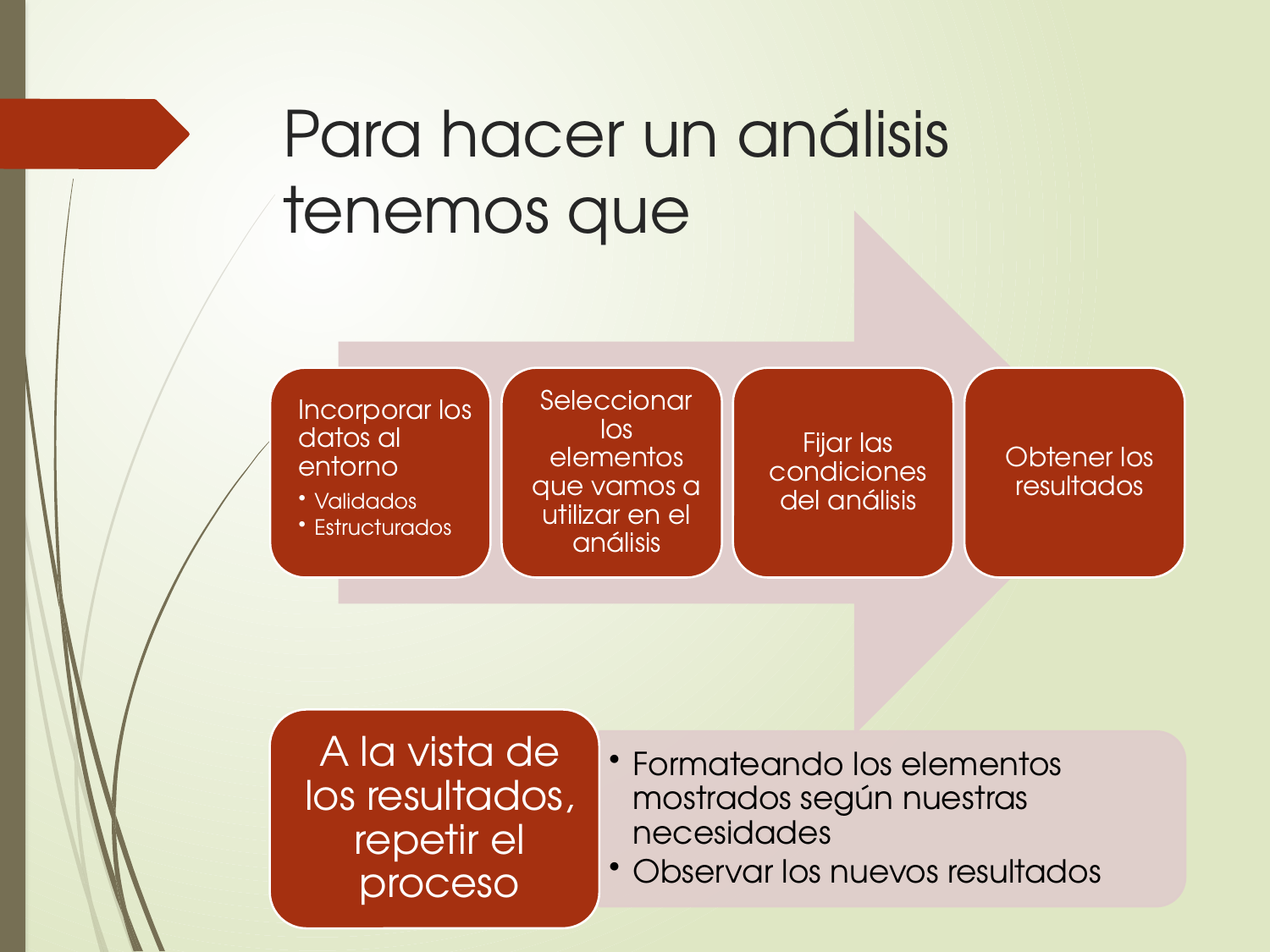

# Para hacer un análisis tenemos que
Incorporar los datos al entorno
Validados
Estructurados
Seleccionar los elementos que vamos a utilizar en el análisis
Fijar las condiciones del análisis
Obtener los resultados
Formateando los elementos mostrados según nuestras necesidades
Observar los nuevos resultados
A la vista de los resultados, repetir el proceso